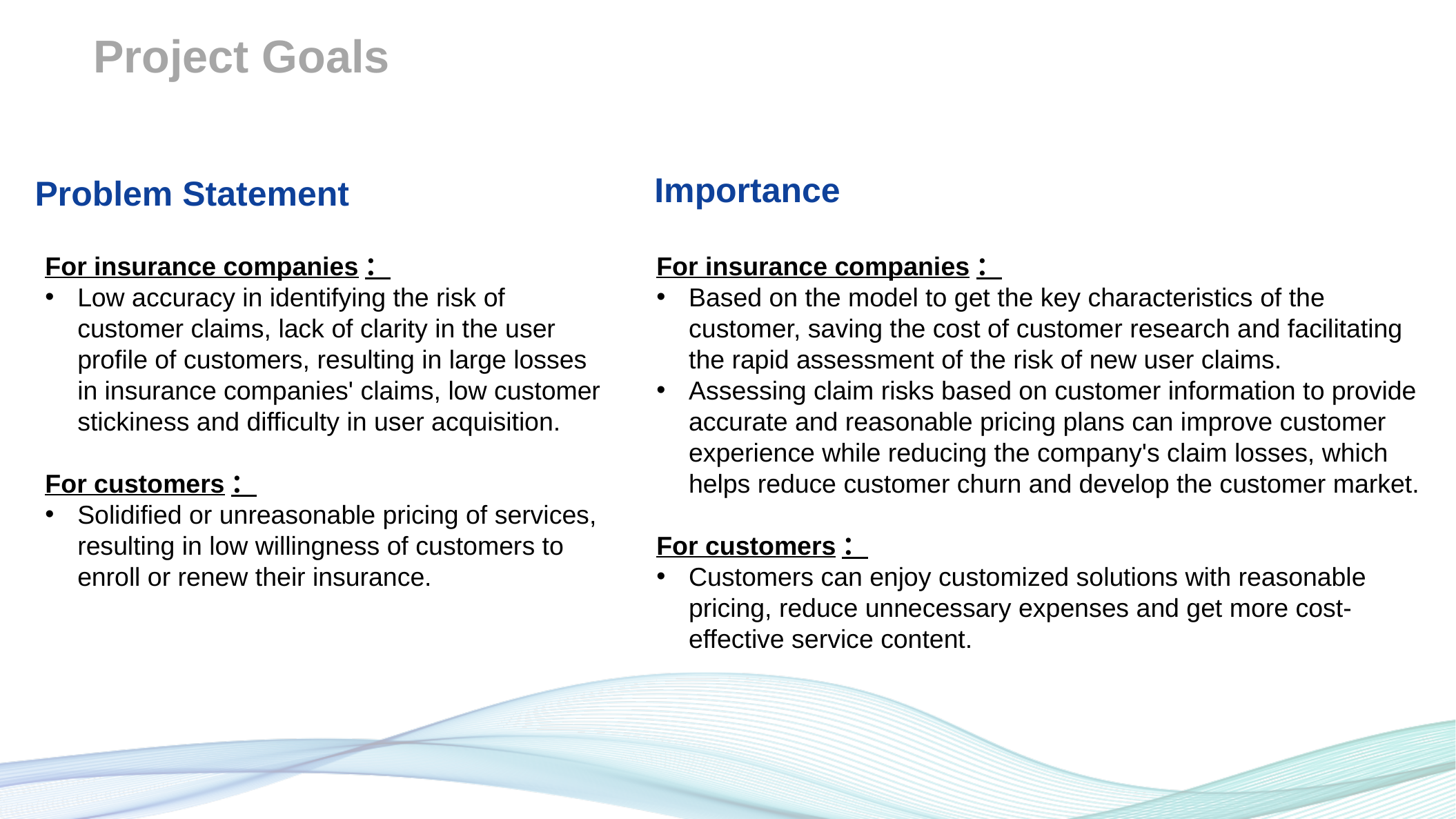

Project Goals​
Importance
Problem Statement
​
For insurance companies：
Low accuracy in identifying the risk of customer claims, lack of clarity in the user profile of customers, resulting in large losses in insurance companies' claims, low customer stickiness and difficulty in user acquisition.

For customers：
Solidified or unreasonable pricing of services, resulting in low willingness of customers to enroll or renew their insurance.
For insurance companies：
Based on the model to get the key characteristics of the customer, saving the cost of customer research and facilitating the rapid assessment of the risk of new user claims.
Assessing claim risks based on customer information to provide accurate and reasonable pricing plans can improve customer experience while reducing the company's claim losses, which helps reduce customer churn and develop the customer market.

For customers：
Customers can enjoy customized solutions with reasonable pricing, reduce unnecessary expenses and get more cost-effective service content.